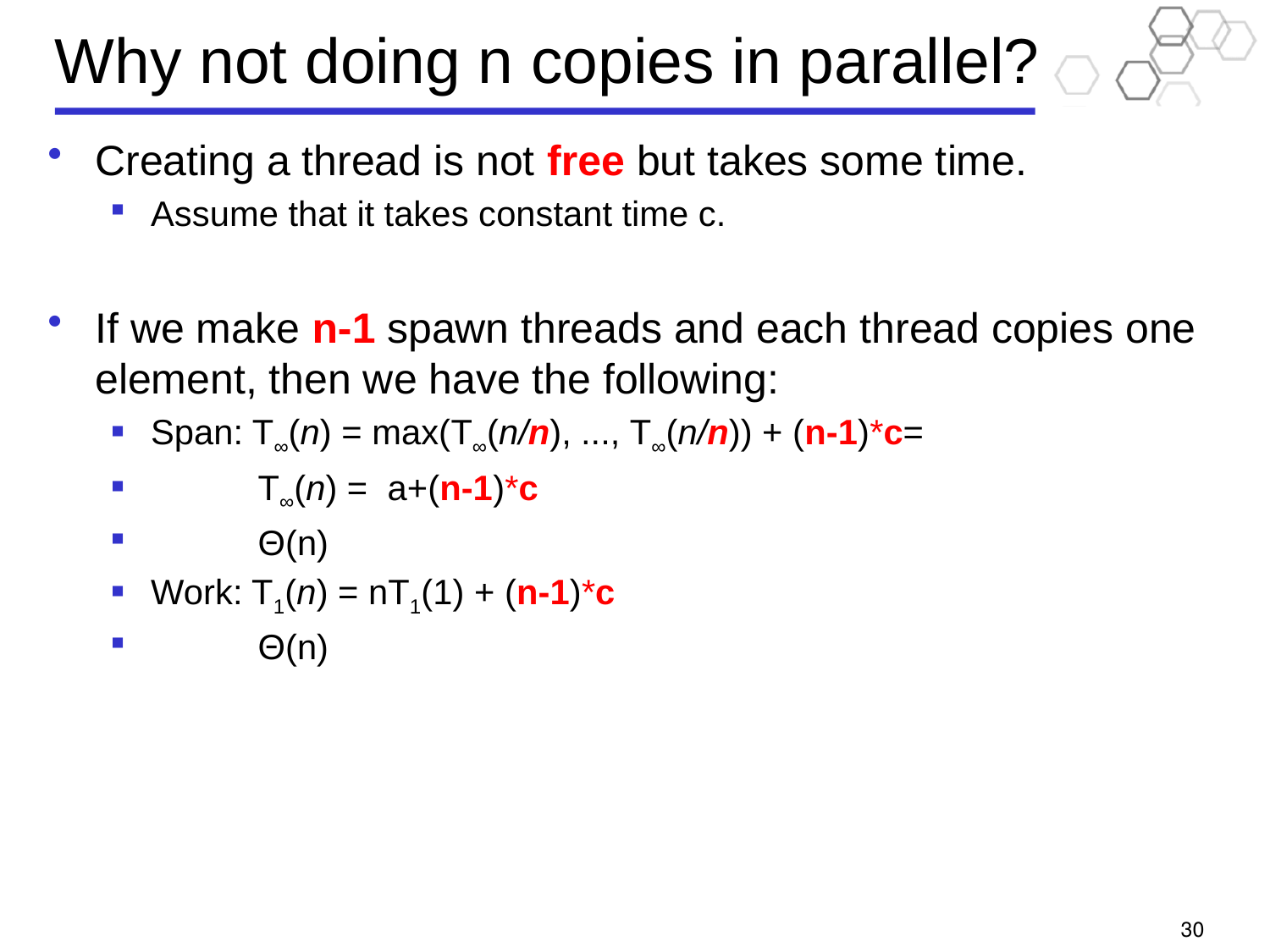

# Why not doing n copies in parallel?
Creating a thread is not free but takes some time.
Assume that it takes constant time c.

If we make n-1 spawn threads and each thread copies one element, then we have the following:
Span: T∞(n) = max(T∞(n/n), ..., T∞(n/n)) + (n-1)*c=
           T∞(n) =  a+(n-1)*c
           Θ(n)
Work: T1(n) = nT1(1) + (n-1)*c
           Θ(n)

30